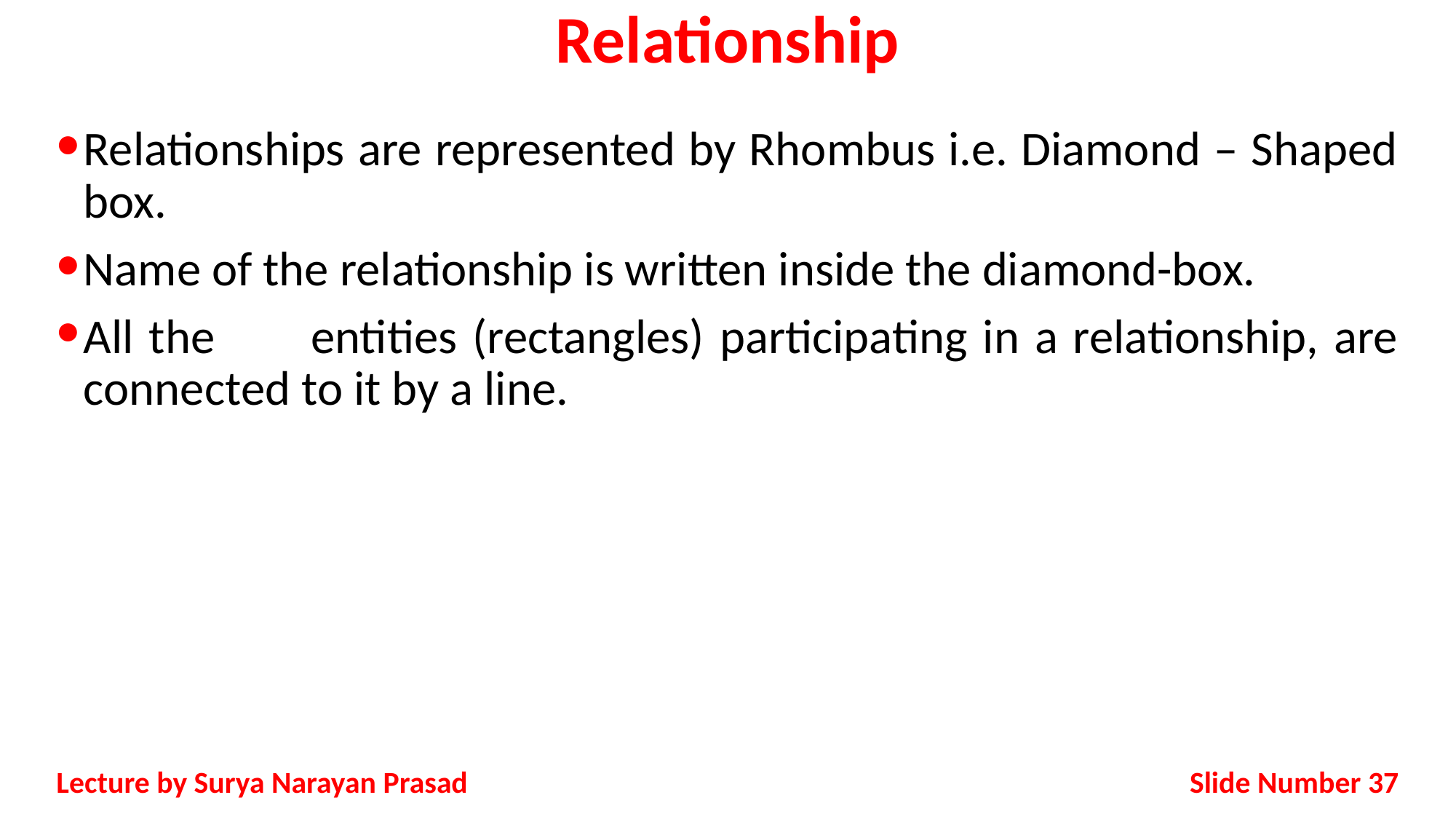

# Relationship
Relationships are represented by Rhombus i.e. Diamond – Shaped box.
Name of the relationship is written inside the diamond-box.
All the 	entities (rectangles) participating in a relationship, are connected to it by a line.

Slide Number 37
Lecture by Surya Narayan Prasad